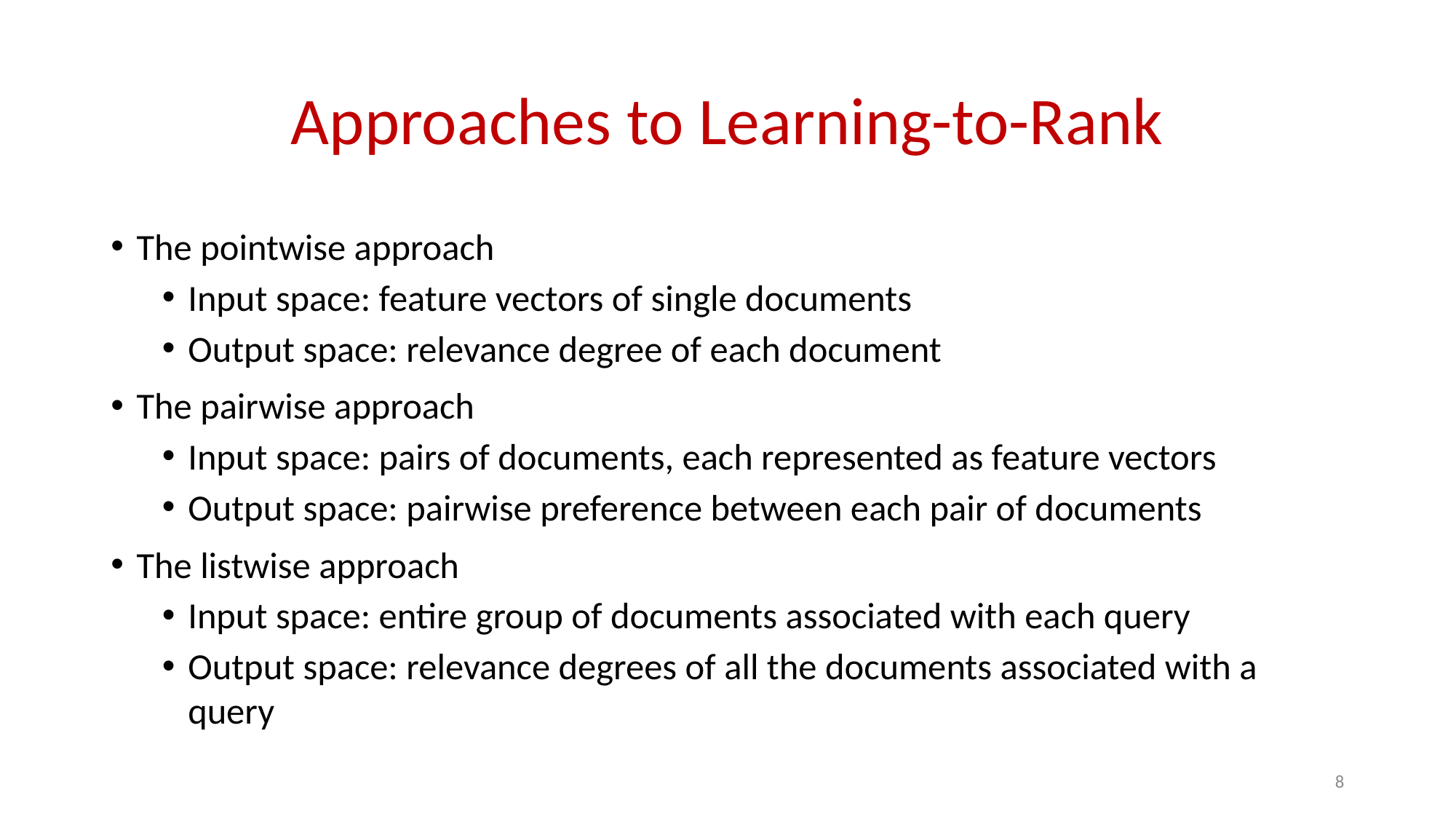

# Approaches to Learning-to-Rank
The pointwise approach
Input space: feature vectors of single documents
Output space: relevance degree of each document
The pairwise approach
Input space: pairs of documents, each represented as feature vectors
Output space: pairwise preference between each pair of documents
The listwise approach
Input space: entire group of documents associated with each query
Output space: relevance degrees of all the documents associated with a query

8